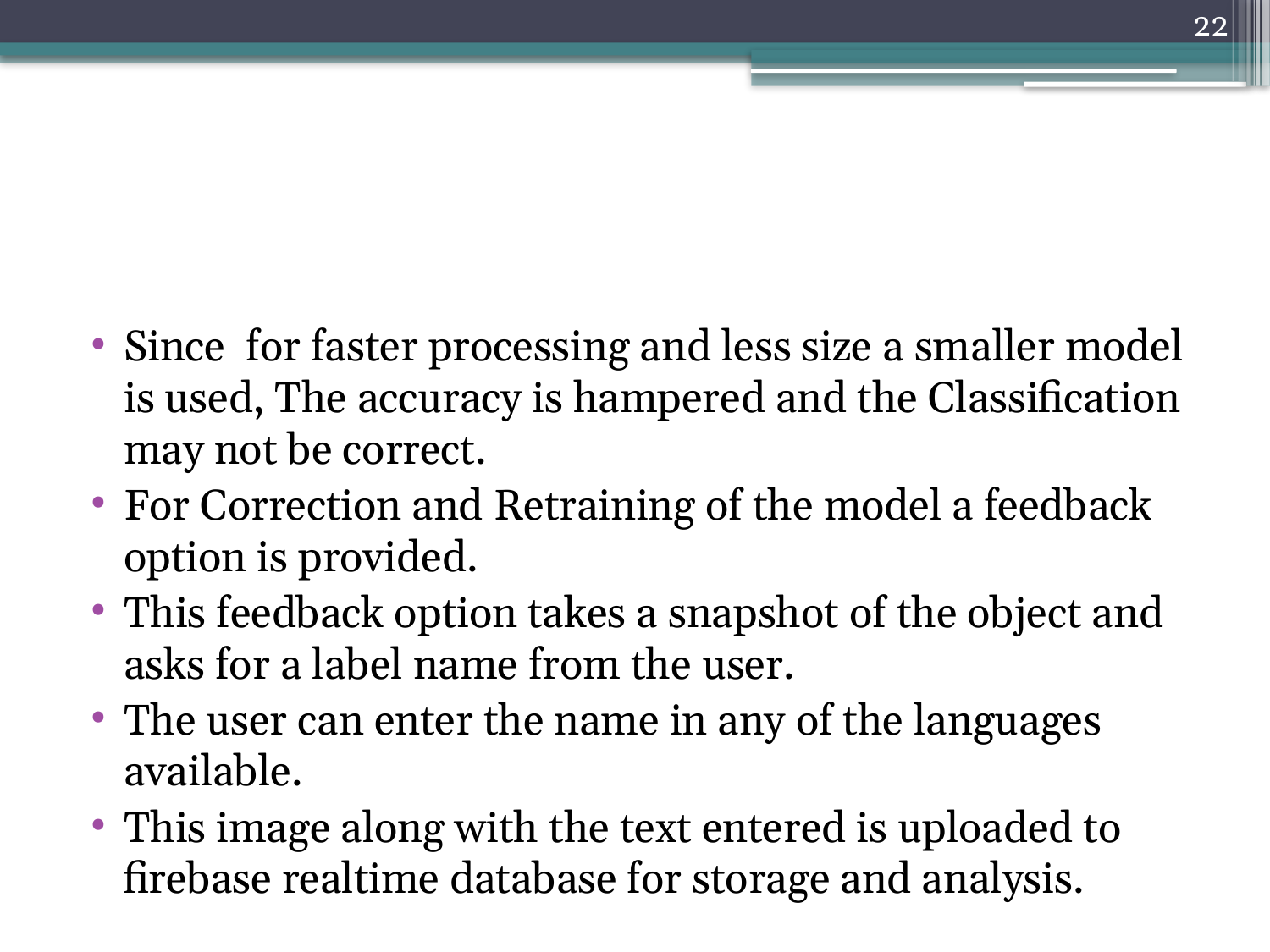

22
#
Since  for faster processing and less size a smaller model is used, The accuracy is hampered and the Classification may not be correct.
For Correction and Retraining of the model a feedback option is provided.
This feedback option takes a snapshot of the object and asks for a label name from the user.
The user can enter the name in any of the languages available.
This image along with the text entered is uploaded to firebase realtime database for storage and analysis.